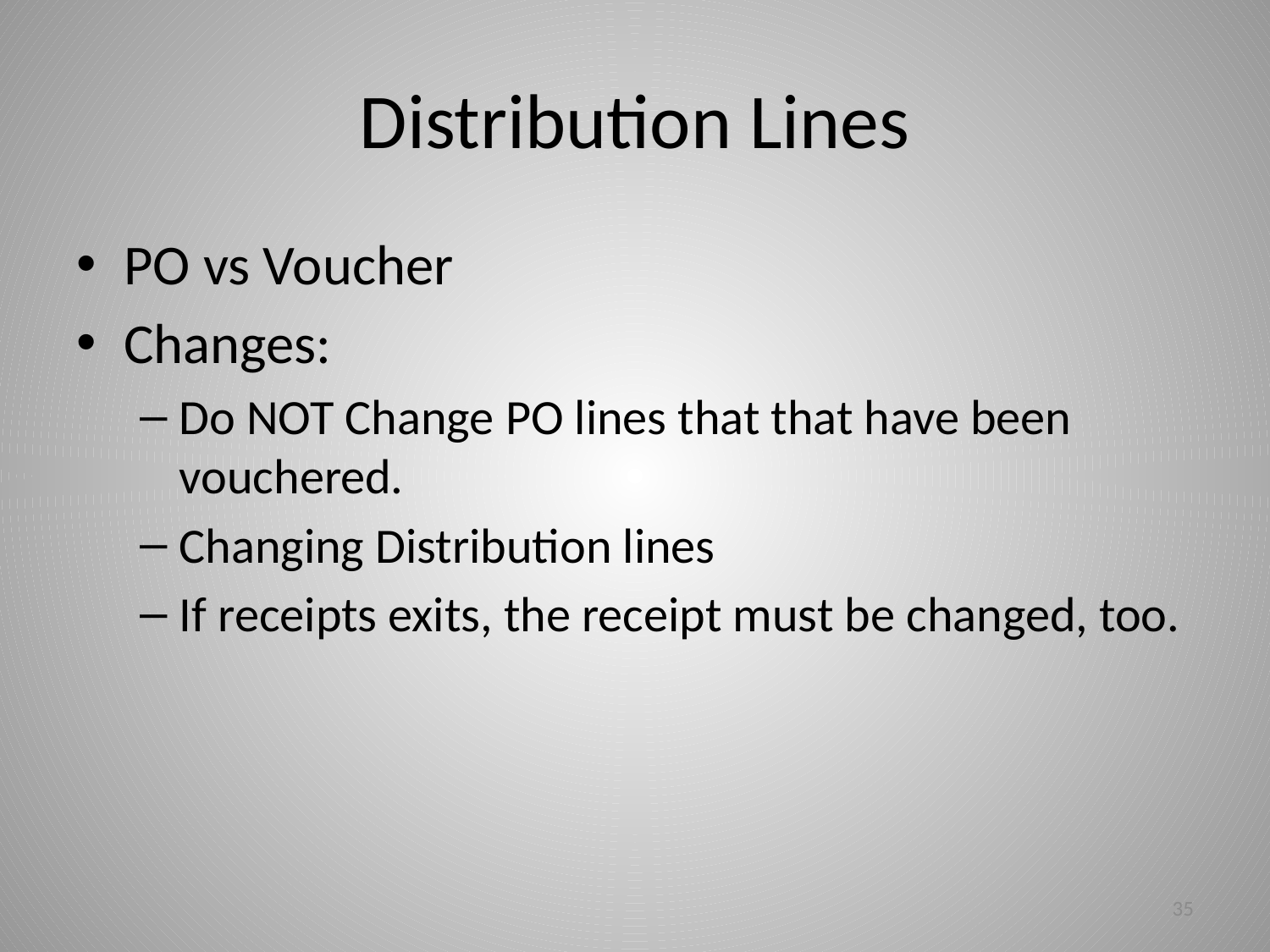

# Distribution Lines
PO vs Voucher
Changes:
Do NOT Change PO lines that that have been vouchered.
Changing Distribution lines
If receipts exits, the receipt must be changed, too.

35